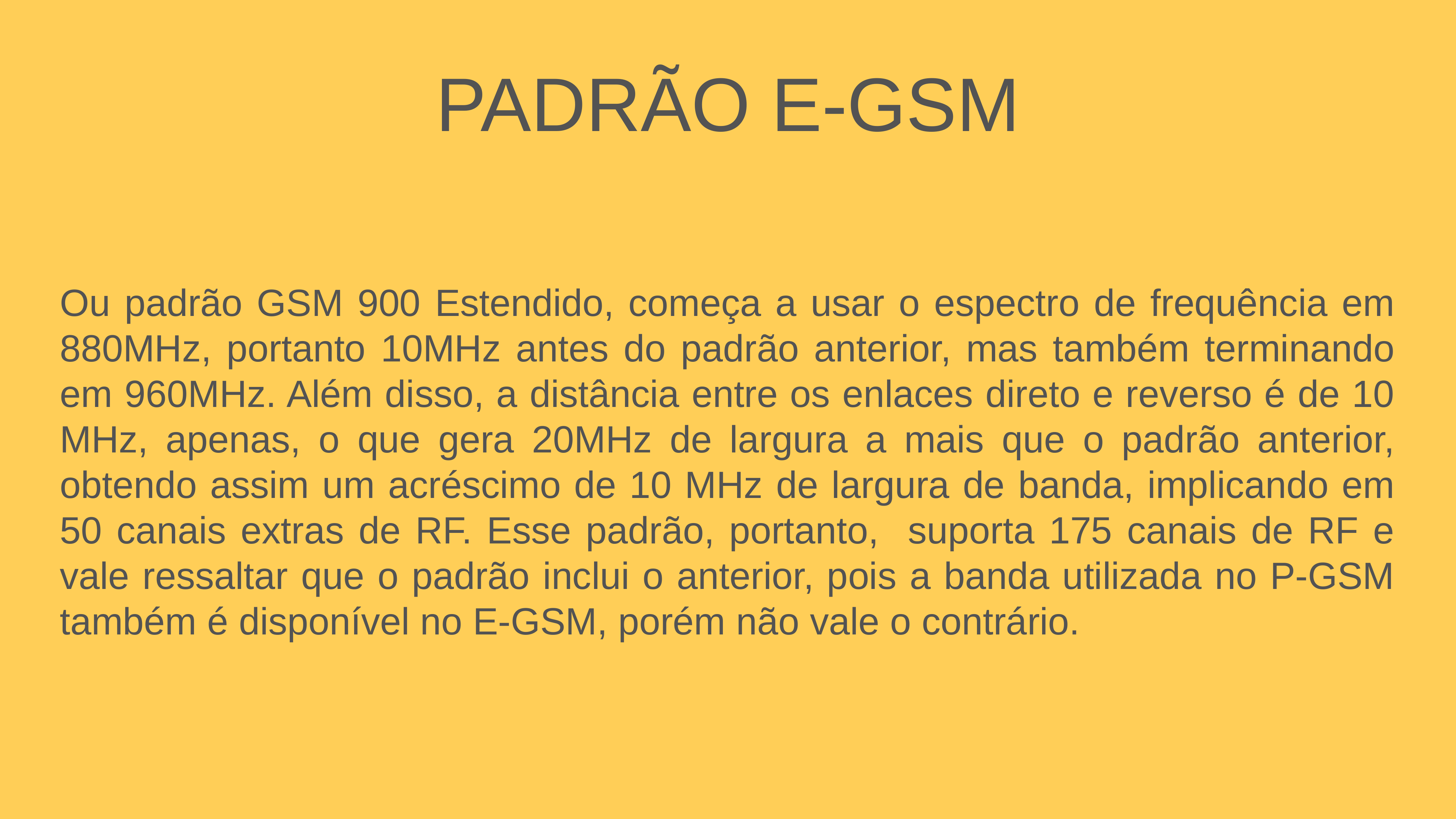

Padrão e-GSM
Ou padrão GSM 900 Estendido, começa a usar o espectro de frequência em 880MHz, portanto 10MHz antes do padrão anterior, mas também terminando em 960MHz. Além disso, a distância entre os enlaces direto e reverso é de 10 MHz, apenas, o que gera 20MHz de largura a mais que o padrão anterior, obtendo assim um acréscimo de 10 MHz de largura de banda, implicando em 50 canais extras de RF. Esse padrão, portanto,  suporta 175 canais de RF e vale ressaltar que o padrão inclui o anterior, pois a banda utilizada no P-GSM também é disponível no E-GSM, porém não vale o contrário.